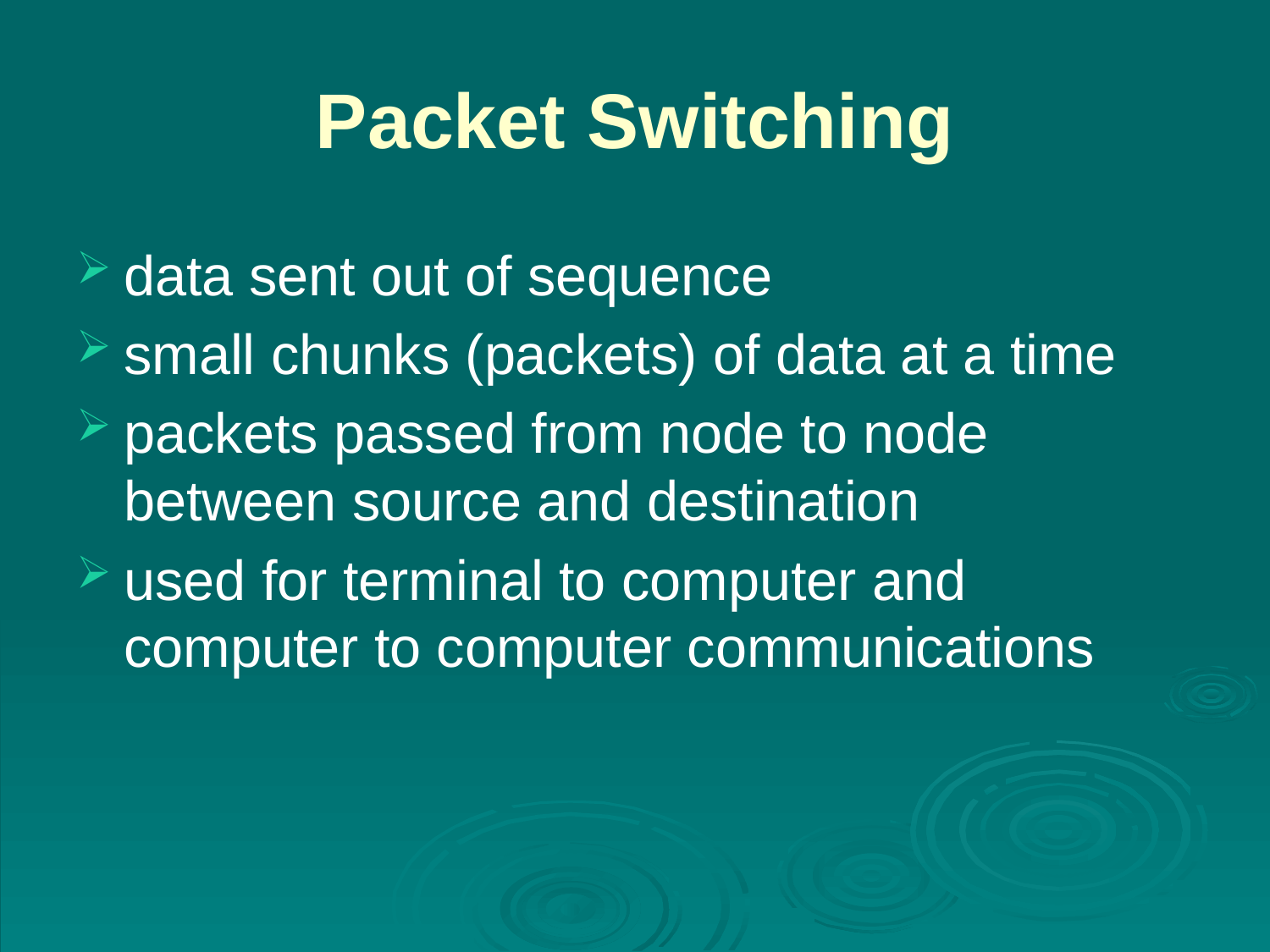

# Packet Switching
data sent out of sequence
small chunks (packets) of data at a time
packets passed from node to node between source and destination
used for terminal to computer and computer to computer communications